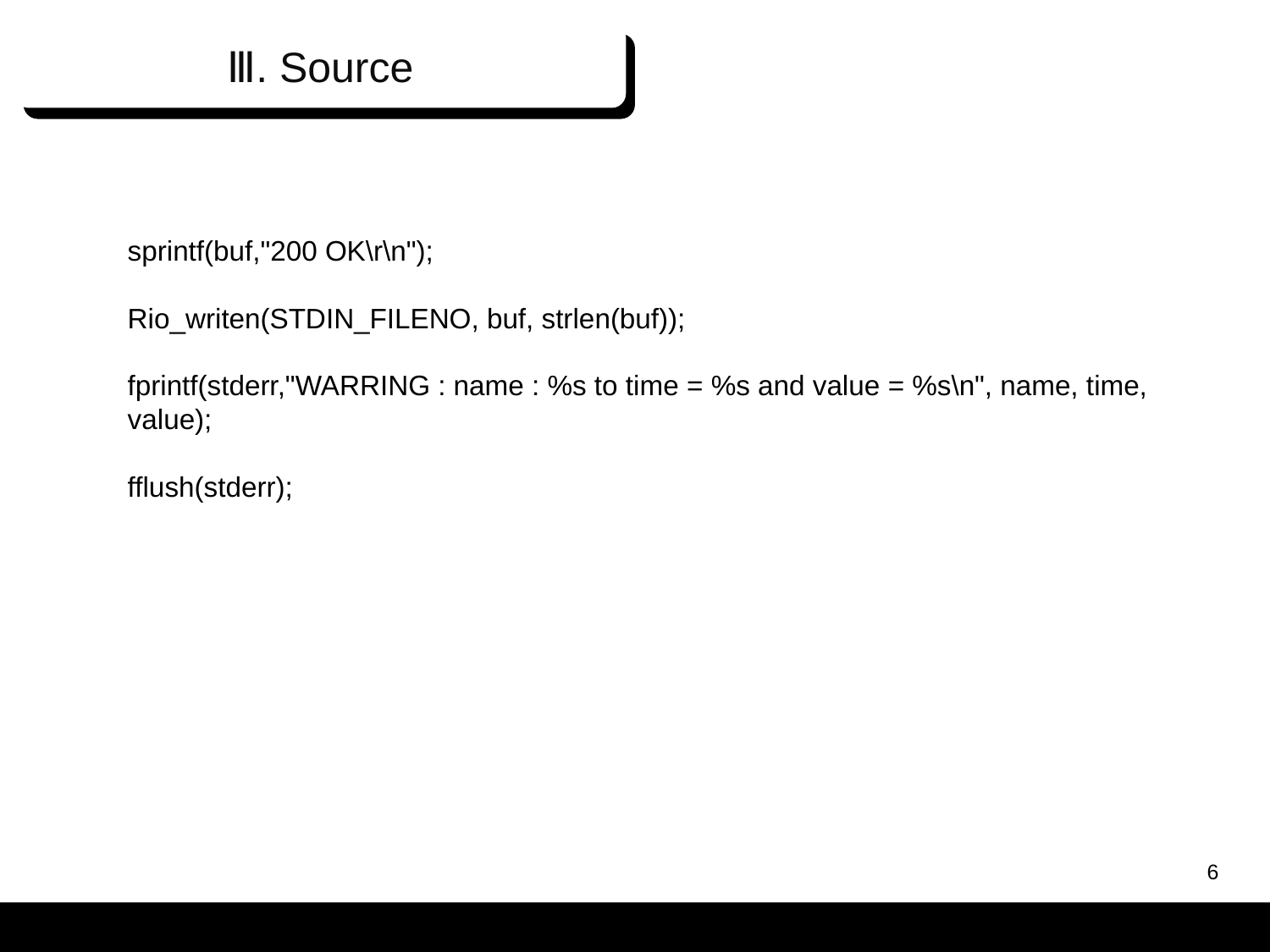

Ⅲ. Source

sprintf(buf,"200 OK\r\n");

Rio_writen(STDIN_FILENO, buf, strlen(buf));

fprintf(stderr,"WARRING : name : %s to time = %s and value = %s\n", name, time, value);

fflush(stderr);
6